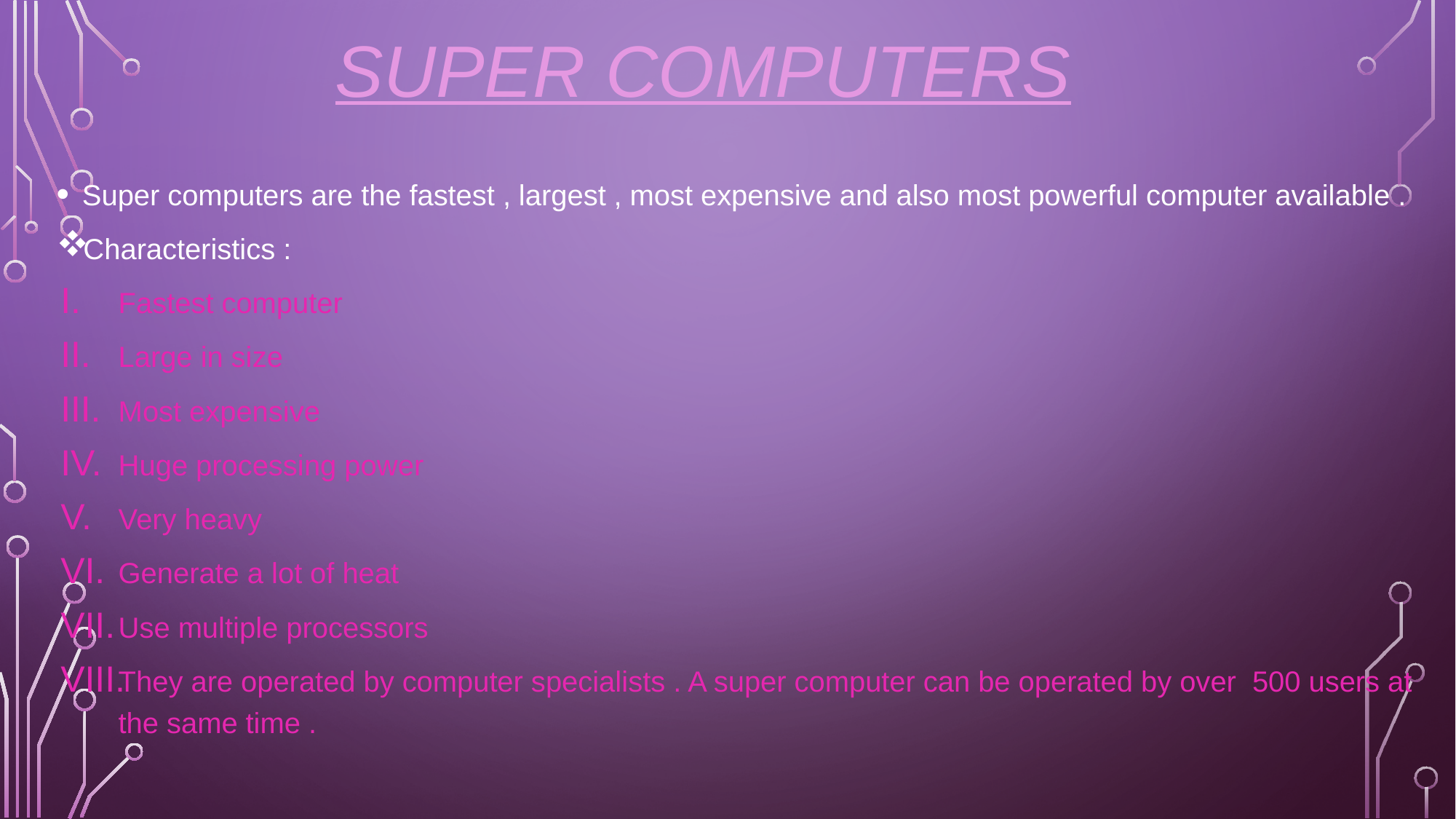

# SUPER COMPUTERS
Super computers are the fastest , largest , most expensive and also most powerful computer available .
Characteristics :
Fastest computer
Large in size
Most expensive
Huge processing power
Very heavy
Generate a lot of heat
Use multiple processors
They are operated by computer specialists . A super computer can be operated by over  500 users at the same time .